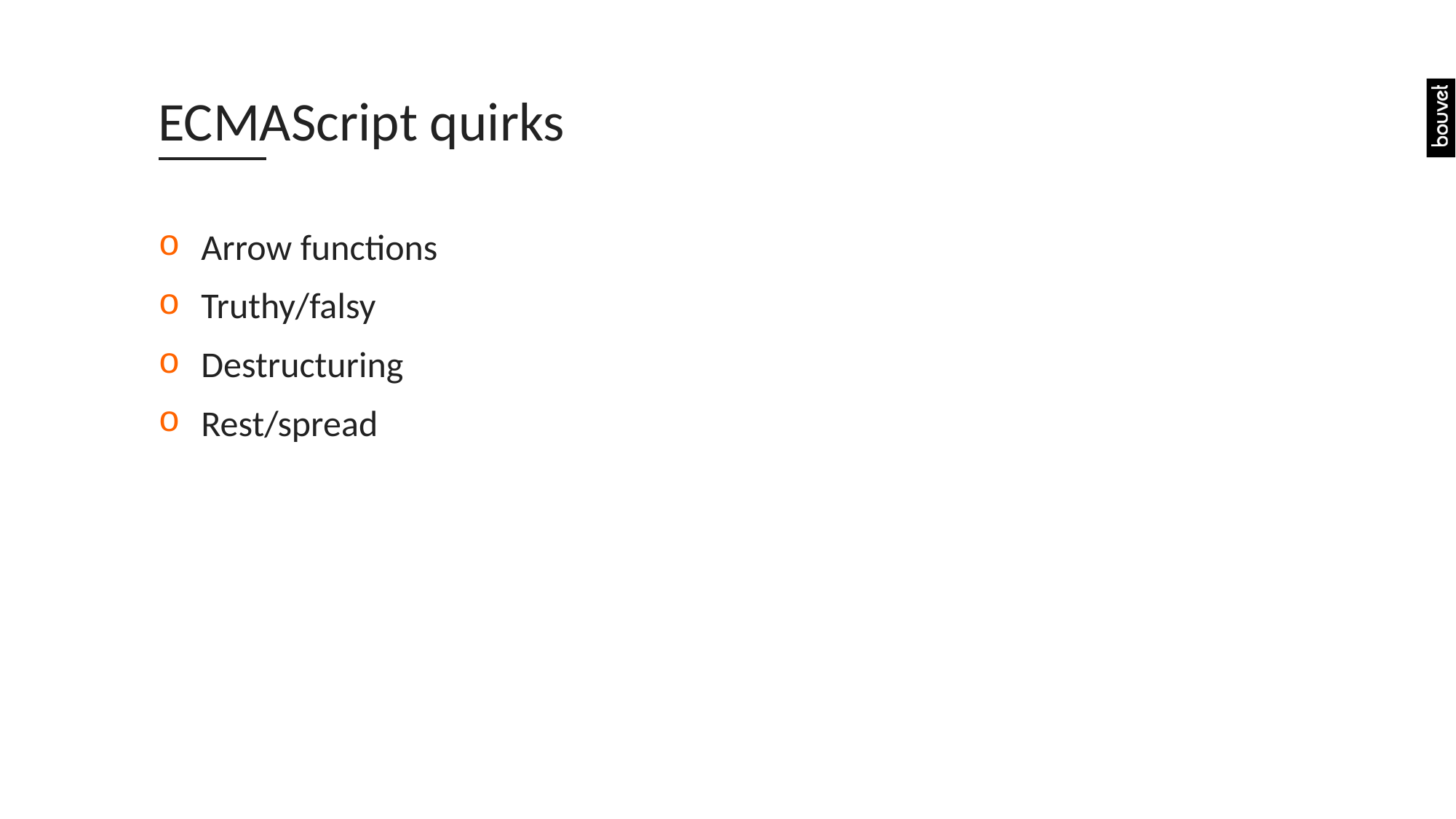

# ECMAScript quirks
Arrow functions
Truthy/falsy
Destructuring
Rest/spread